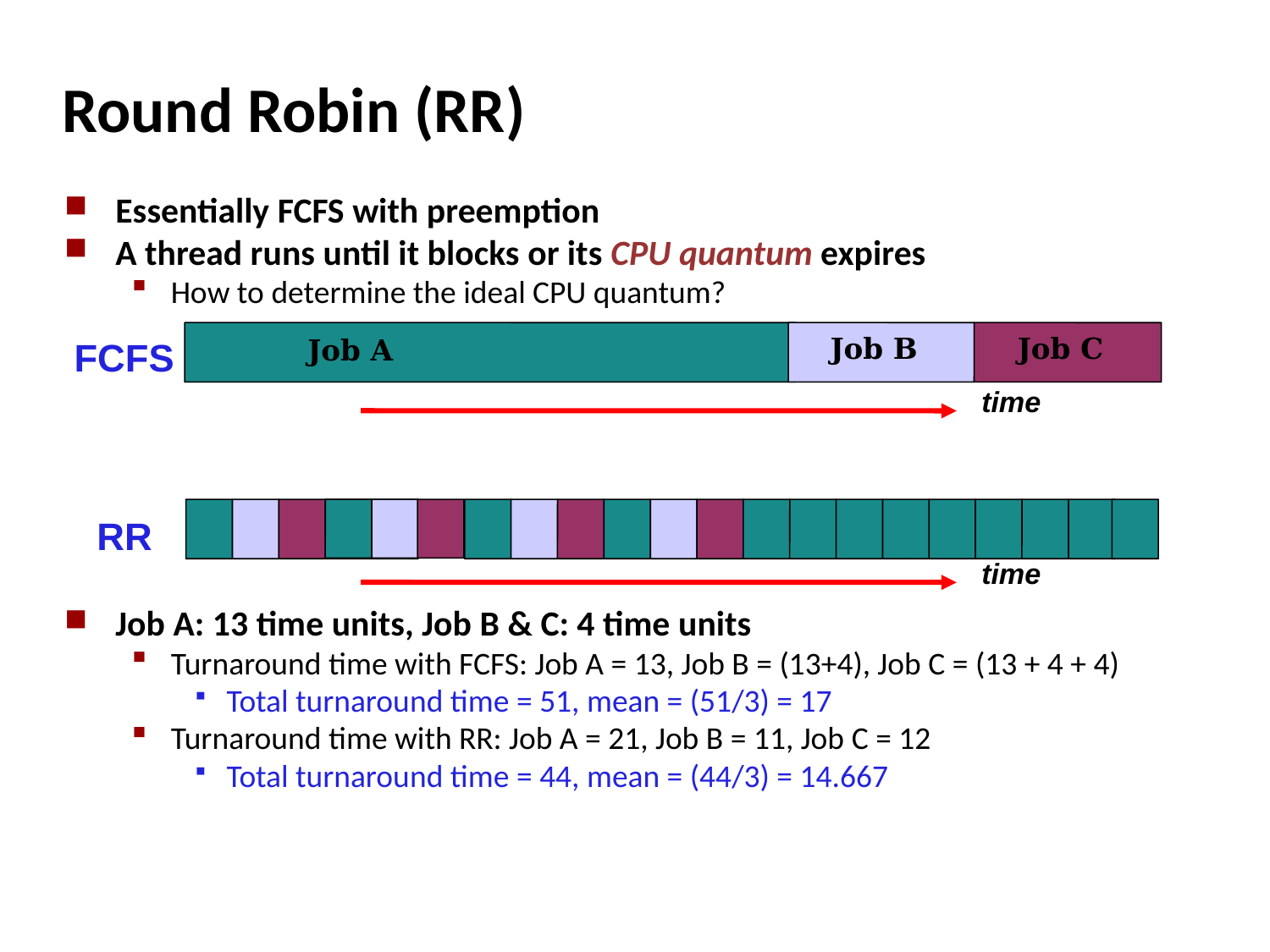

# Round Robin (RR)‏
Essentially FCFS with preemption
A thread runs until it blocks or its CPU quantum expires
How to determine the ideal CPU quantum?

Job A: 13 time units, Job B & C: 4 time units
Turnaround time with FCFS: Job A = 13, Job B = (13+4), Job C = (13 + 4 + 4)
Total turnaround time = 51, mean = (51/3) = 17
Turnaround time with RR: Job A = 21, Job B = 11, Job C = 12
Total turnaround time = 44, mean = (44/3) = 14.667

FCFS
Job B
Job C
Job A
time

RR
time